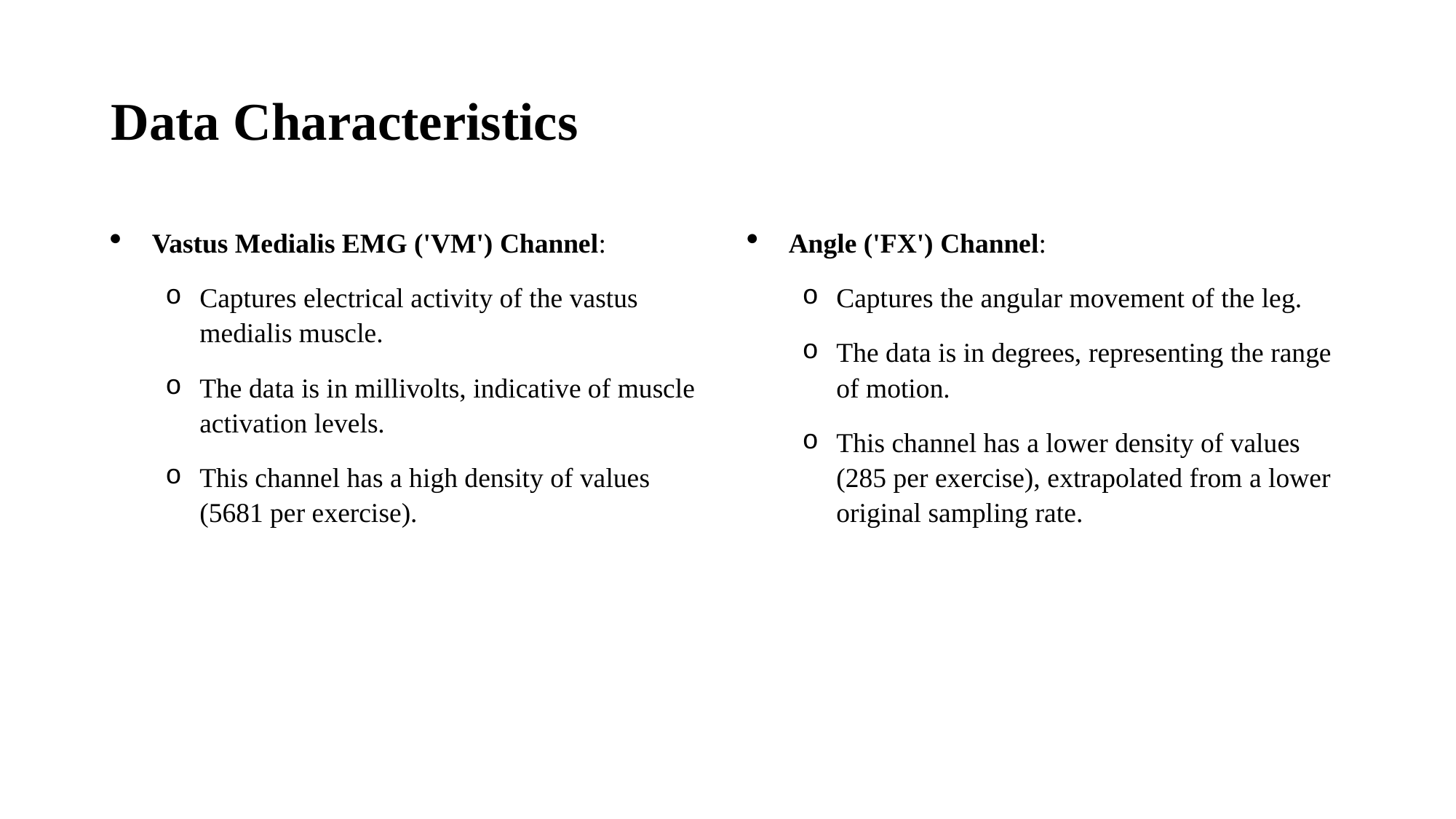

# Data Characteristics
Vastus Medialis EMG ('VM') Channel:
Captures electrical activity of the vastus medialis muscle.
The data is in millivolts, indicative of muscle activation levels.
This channel has a high density of values (5681 per exercise).

Angle ('FX') Channel:
Captures the angular movement of the leg.
The data is in degrees, representing the range of motion.
This channel has a lower density of values (285 per exercise), extrapolated from a lower original sampling rate.